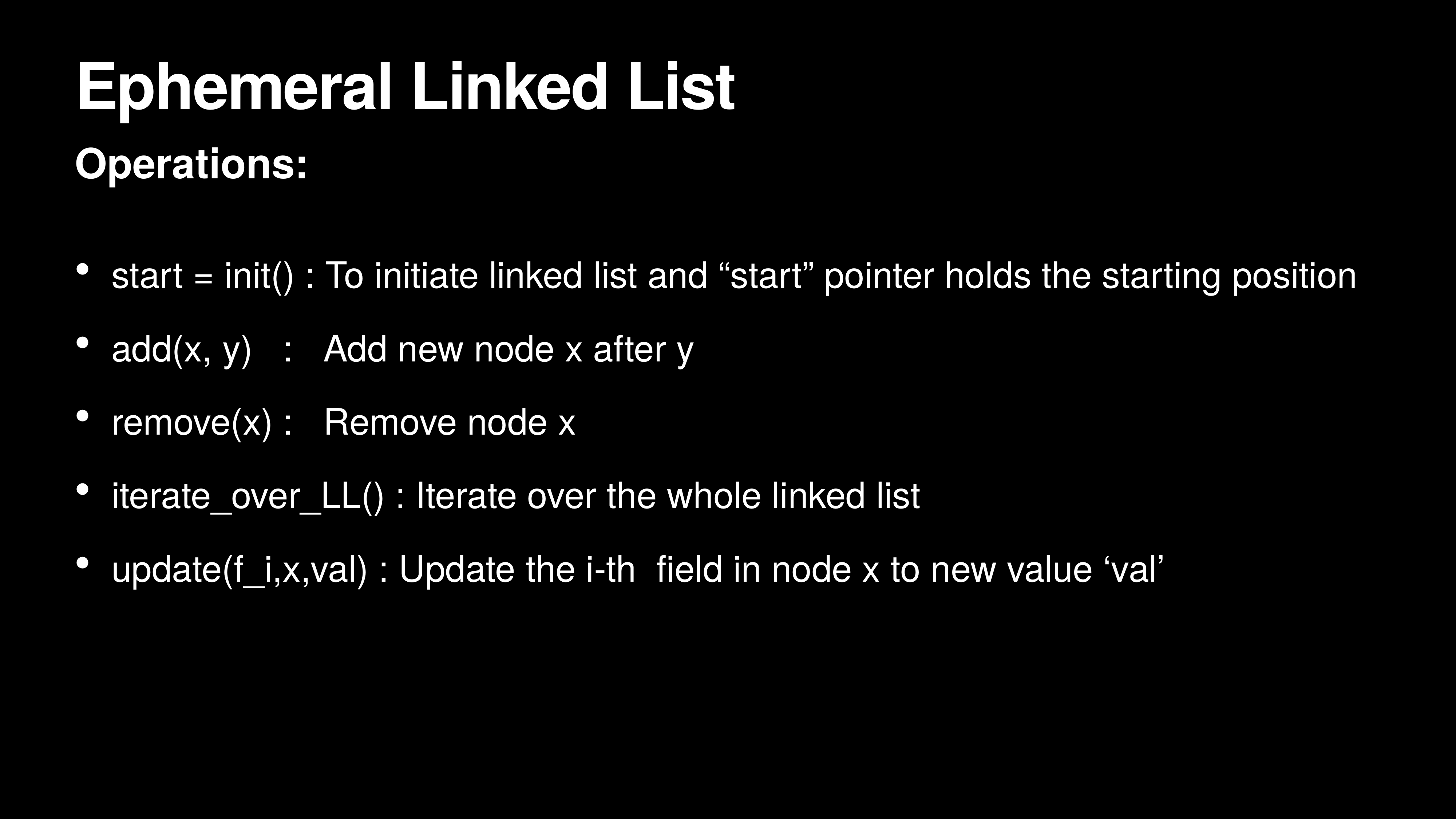

# Ephemeral Linked List
Operations:
start = init() : To initiate linked list and “start” pointer holds the starting position
add(x, y)   :   Add new node x after y
remove(x) :   Remove node x
iterate_over_LL() : Iterate over the whole linked list
update(f_i,x,val) : Update the i-th  field in node x to new value ‘val’